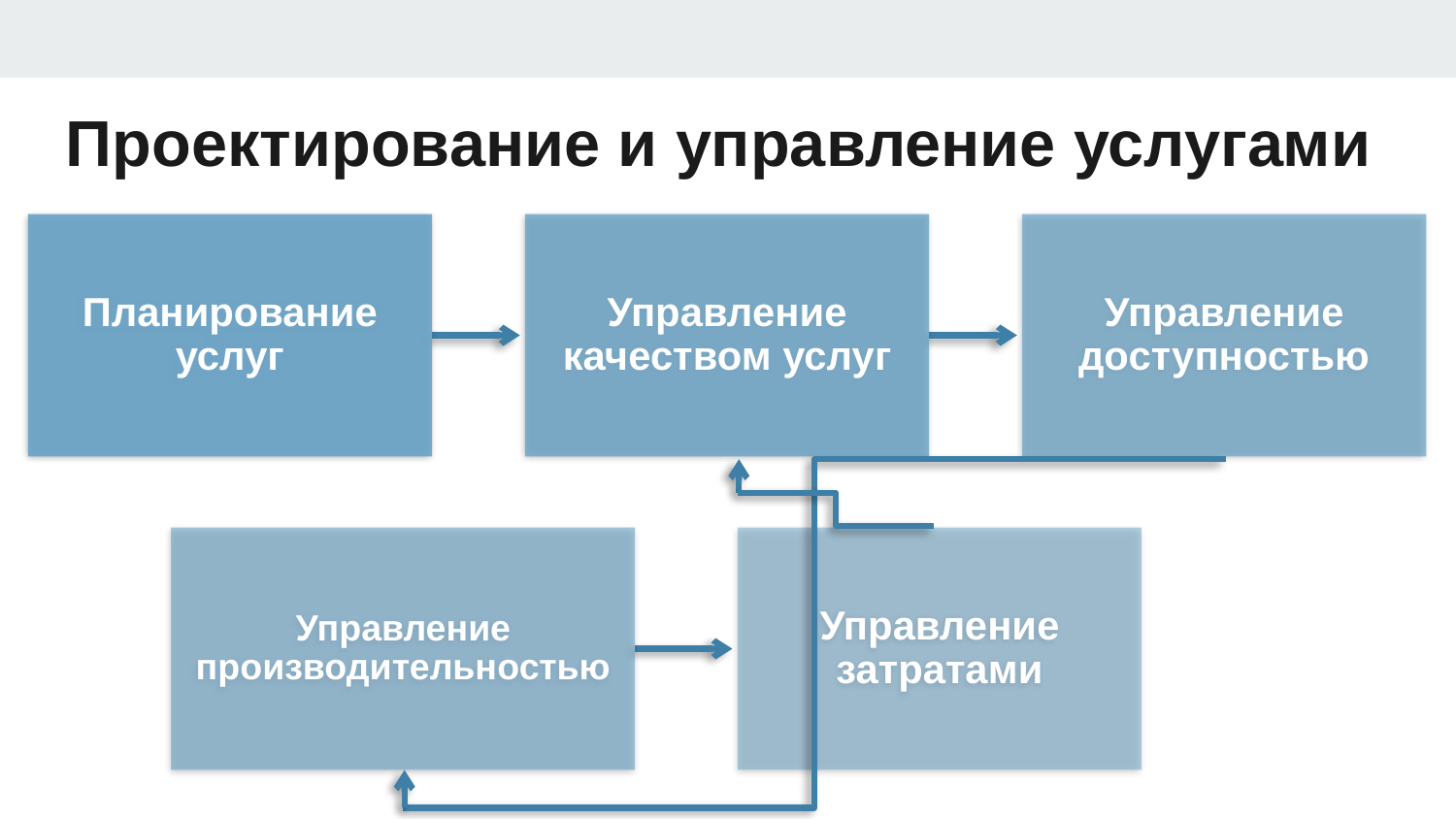

# Проектирование и управление услугами

Планирование услуг

Управление качеством услуг

Управление доступностью

Управление производительностью
Управление затратами